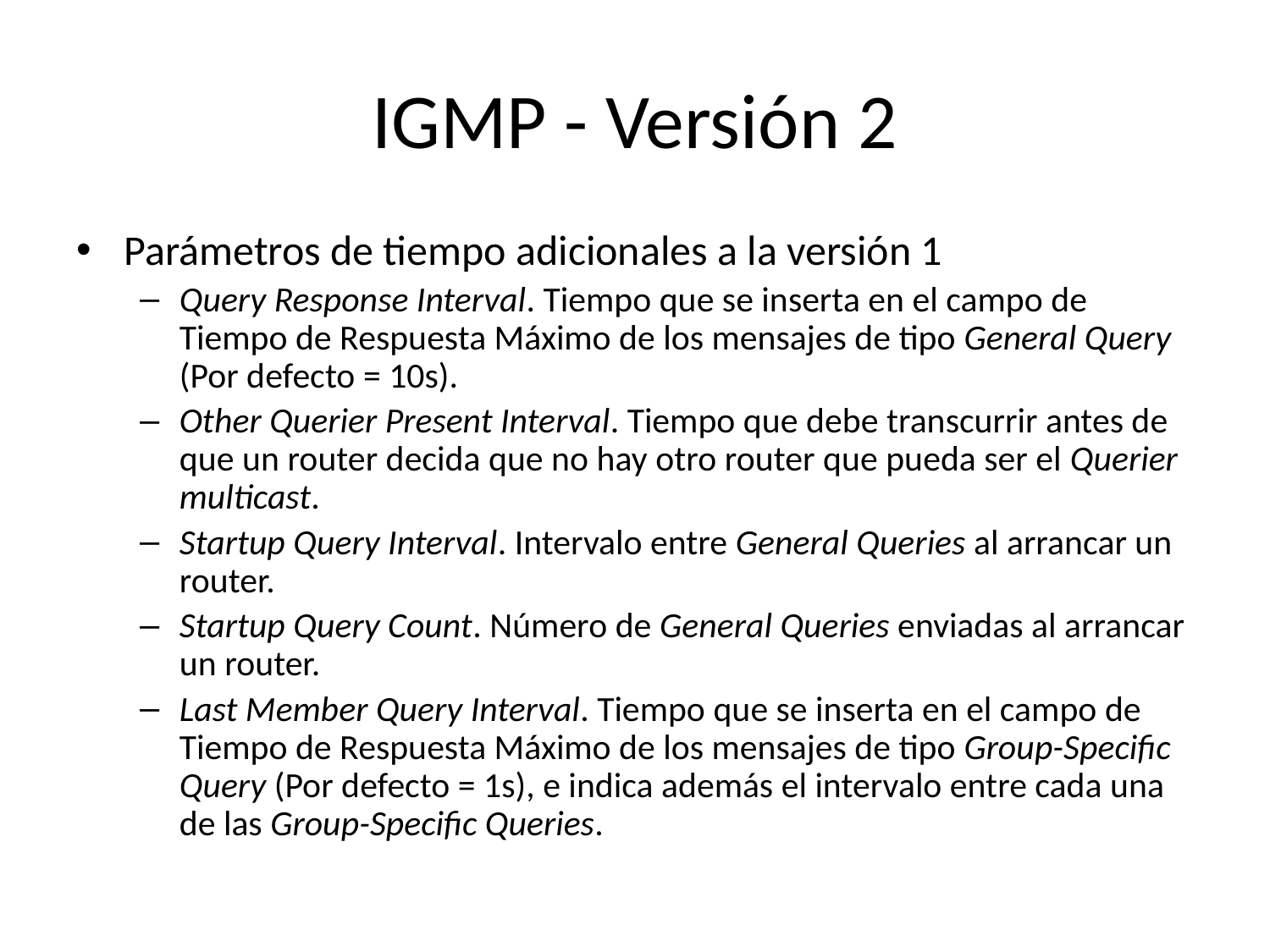

# IGMP - Versión 2
Parámetros de tiempo adicionales a la versión 1
Query Response Interval. Tiempo que se inserta en el campo de Tiempo de Respuesta Máximo de los mensajes de tipo General Query (Por defecto = 10s).
Other Querier Present Interval. Tiempo que debe transcurrir antes de que un router decida que no hay otro router que pueda ser el Querier multicast.
Startup Query Interval. Intervalo entre General Queries al arrancar un router.
Startup Query Count. Número de General Queries enviadas al arrancar un router.
Last Member Query Interval. Tiempo que se inserta en el campo de Tiempo de Respuesta Máximo de los mensajes de tipo Group-Specific Query (Por defecto = 1s), e indica además el intervalo entre cada una de las Group-Specific Queries.